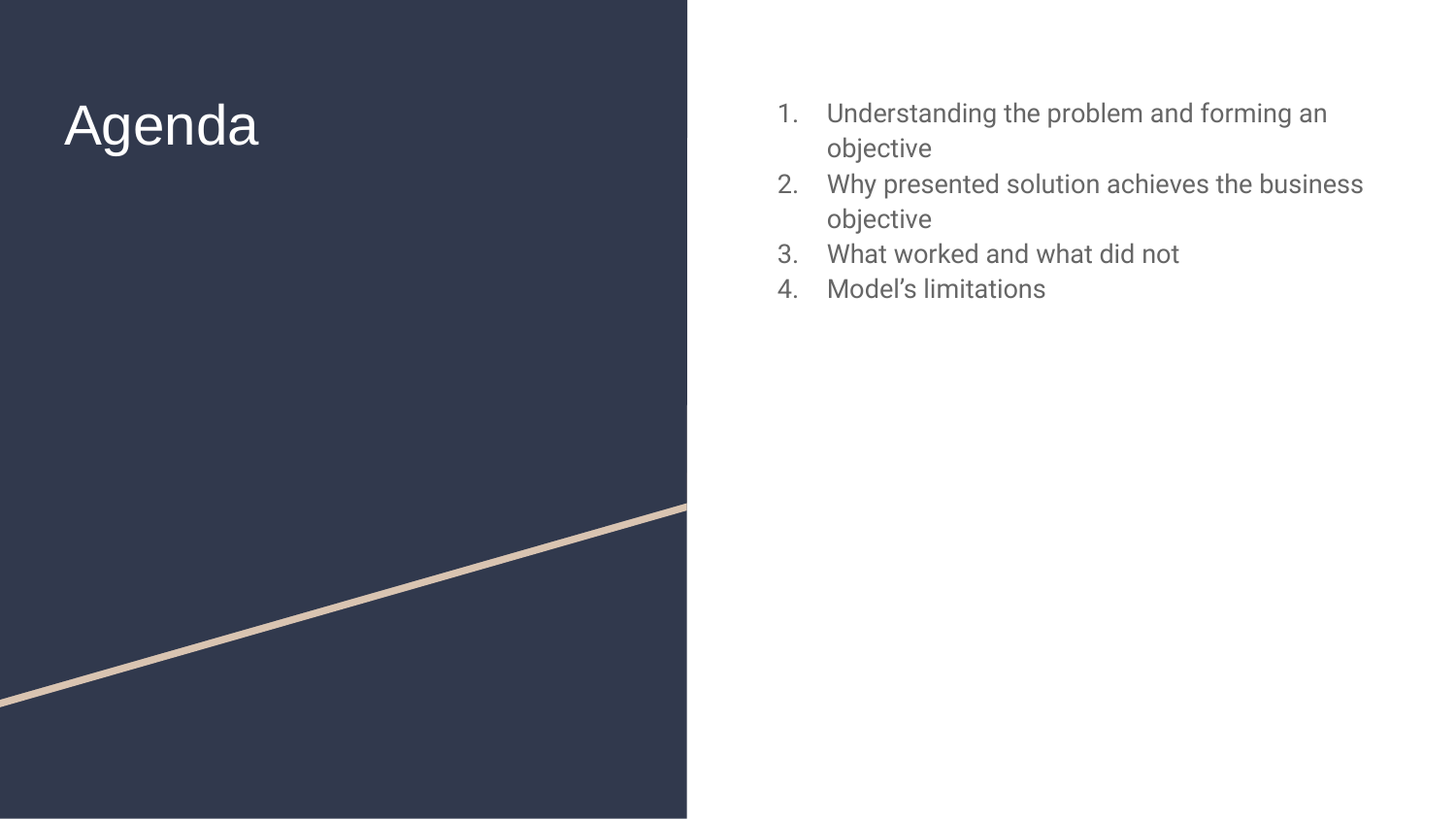

# Agenda
Understanding the problem and forming an objective
Why presented solution achieves the business objective
What worked and what did not
Model’s limitations